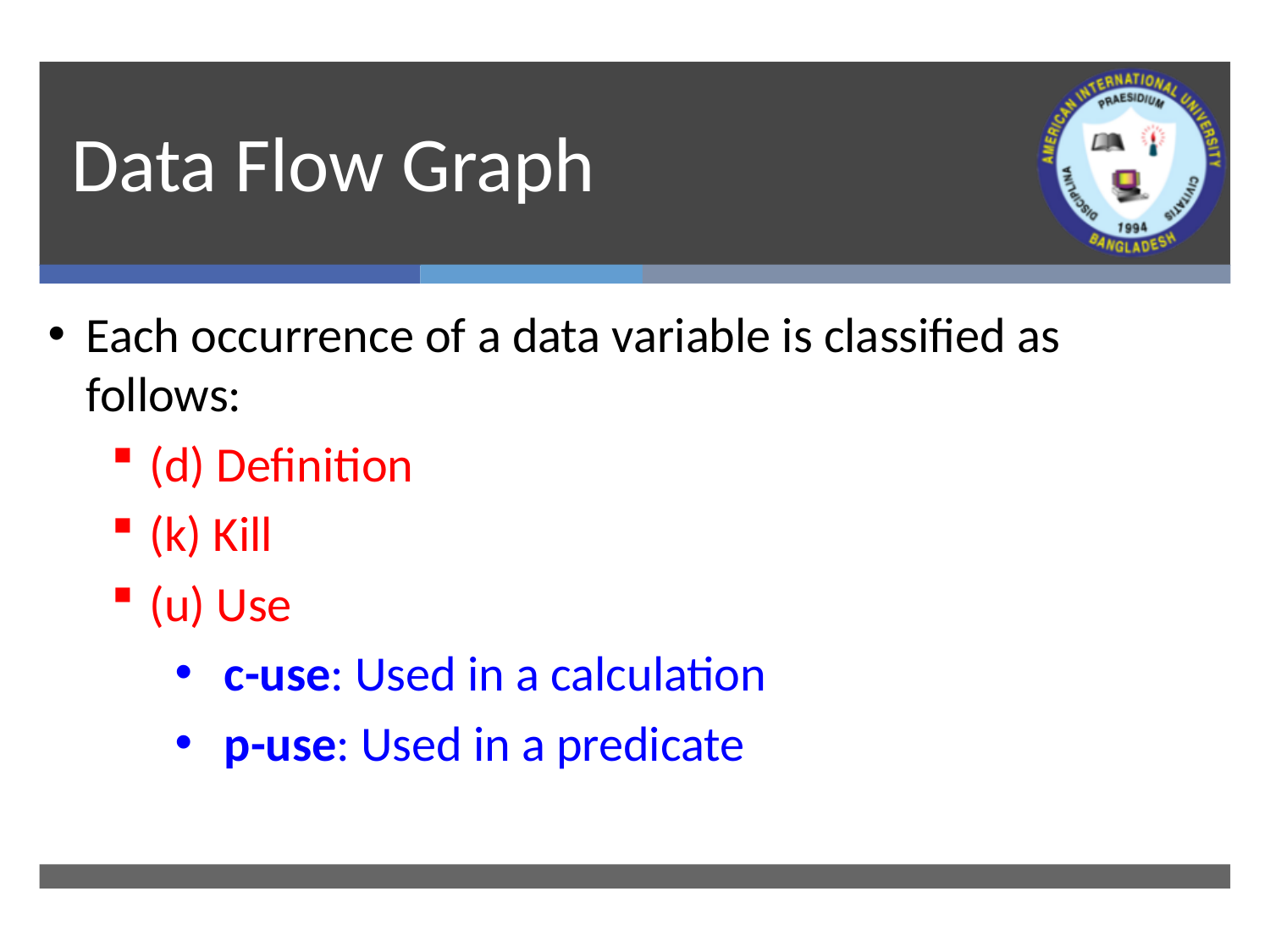

# Data Flow Graph
Each occurrence of a data variable is classified as follows:
(d) Definition
(k) Kill
(u) Use
 c-use: Used in a calculation
 p-use: Used in a predicate